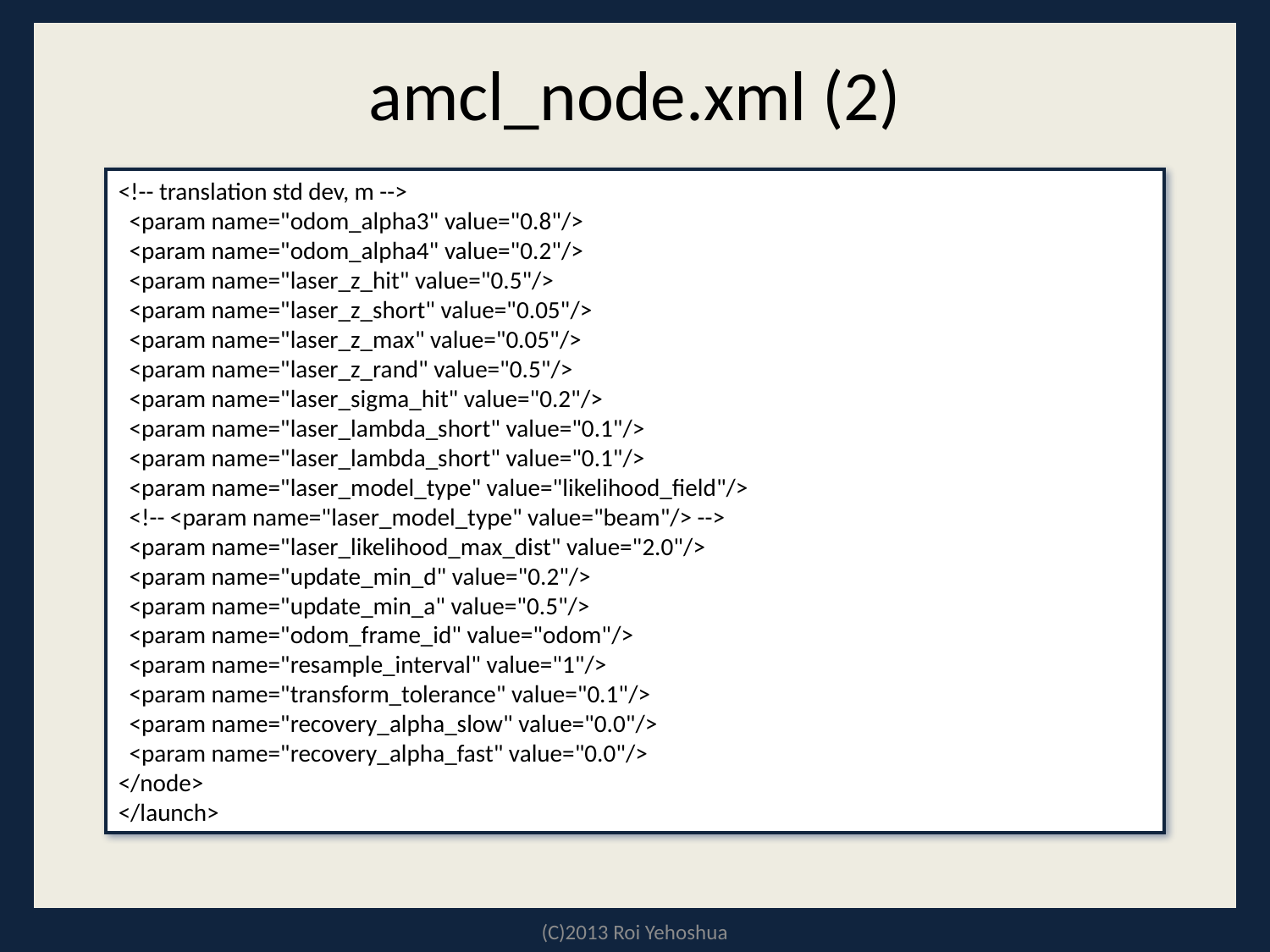

# amcl_node.xml (2)
<!-- translation std dev, m -->
  <param name="odom_alpha3" value="0.8"/>
  <param name="odom_alpha4" value="0.2"/>
  <param name="laser_z_hit" value="0.5"/>
  <param name="laser_z_short" value="0.05"/>
  <param name="laser_z_max" value="0.05"/>
  <param name="laser_z_rand" value="0.5"/>
  <param name="laser_sigma_hit" value="0.2"/>
  <param name="laser_lambda_short" value="0.1"/>
  <param name="laser_lambda_short" value="0.1"/>
  <param name="laser_model_type" value="likelihood_field"/>
  <!-- <param name="laser_model_type" value="beam"/> -->
  <param name="laser_likelihood_max_dist" value="2.0"/>
  <param name="update_min_d" value="0.2"/>
  <param name="update_min_a" value="0.5"/>
  <param name="odom_frame_id" value="odom"/>
  <param name="resample_interval" value="1"/>
  <param name="transform_tolerance" value="0.1"/>
  <param name="recovery_alpha_slow" value="0.0"/>
  <param name="recovery_alpha_fast" value="0.0"/>
</node>
</launch>
(C)2013 Roi Yehoshua